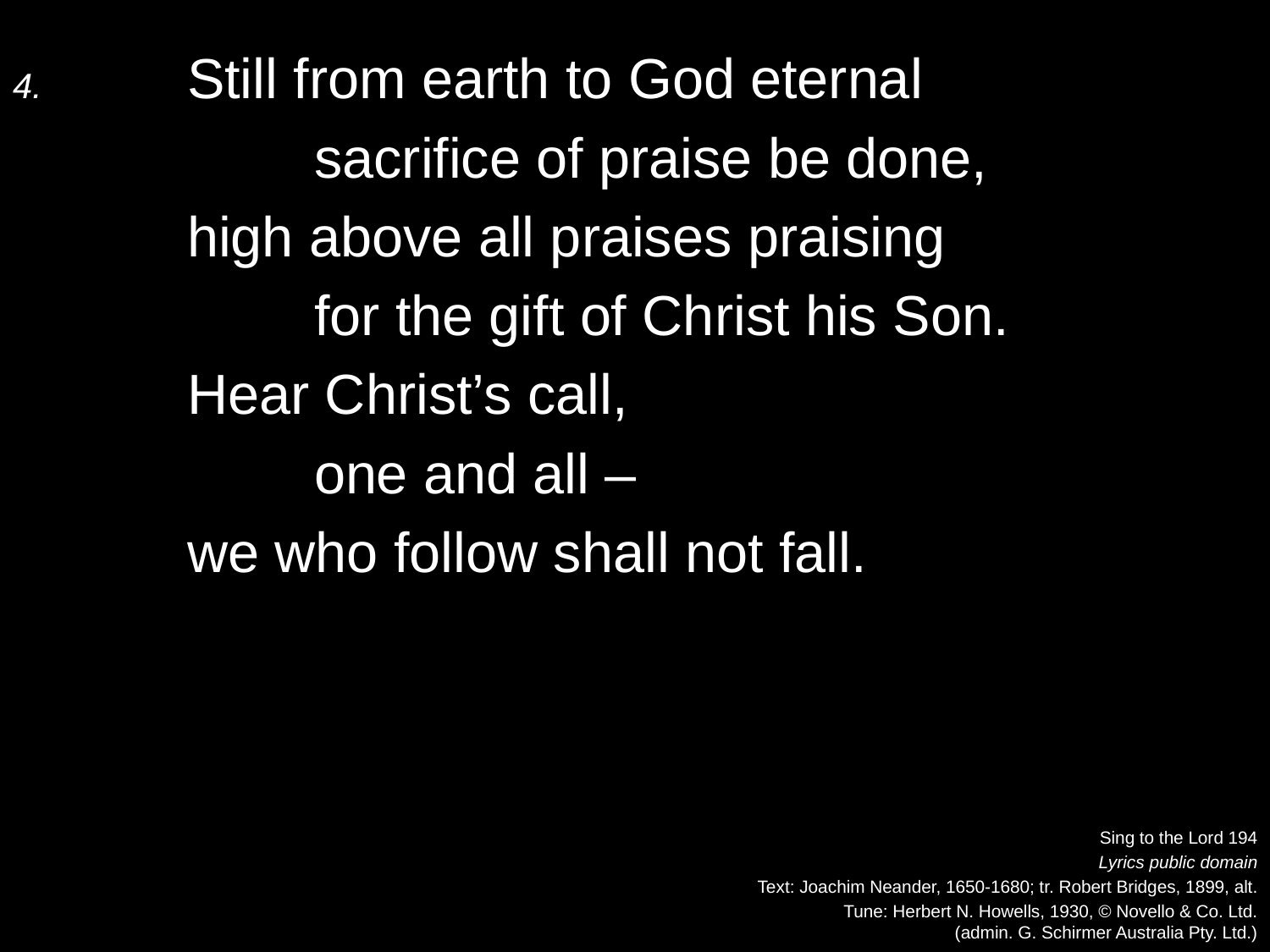

4.	Still from earth to God eternal
		sacrifice of praise be done,
	high above all praises praising
		for the gift of Christ his Son.
	Hear Christ’s call,
		one and all –
	we who follow shall not fall.
Sing to the Lord 194
Lyrics public domain
Text: Joachim Neander, 1650-1680; tr. Robert Bridges, 1899, alt.
Tune: Herbert N. Howells, 1930, © Novello & Co. Ltd.
(admin. G. Schirmer Australia Pty. Ltd.)